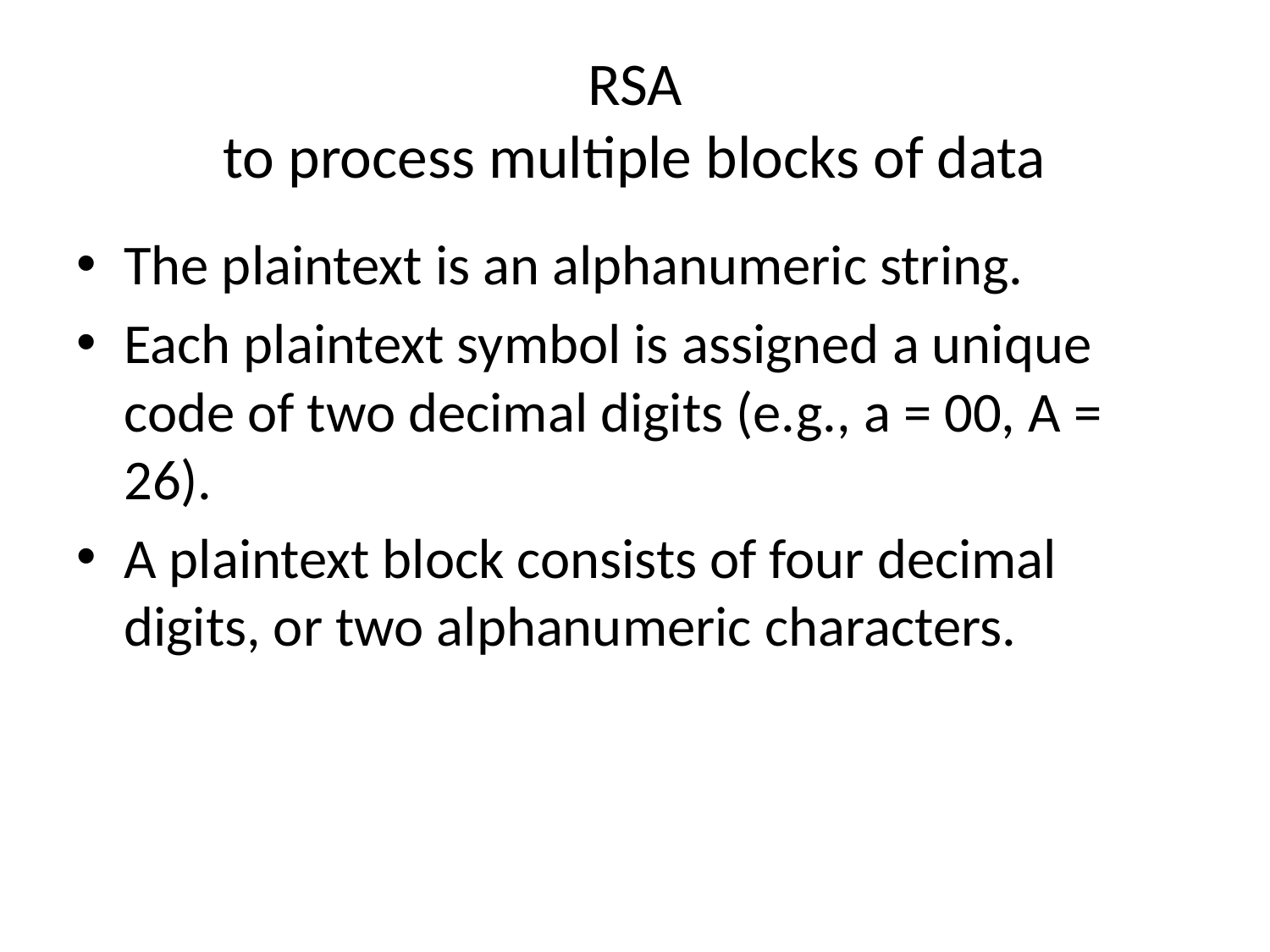

# RSA to process multiple blocks of data
The plaintext is an alphanumeric string.
Each plaintext symbol is assigned a unique code of two decimal digits (e.g., a = 00, A = 26).
A plaintext block consists of four decimal digits, or two alphanumeric characters.